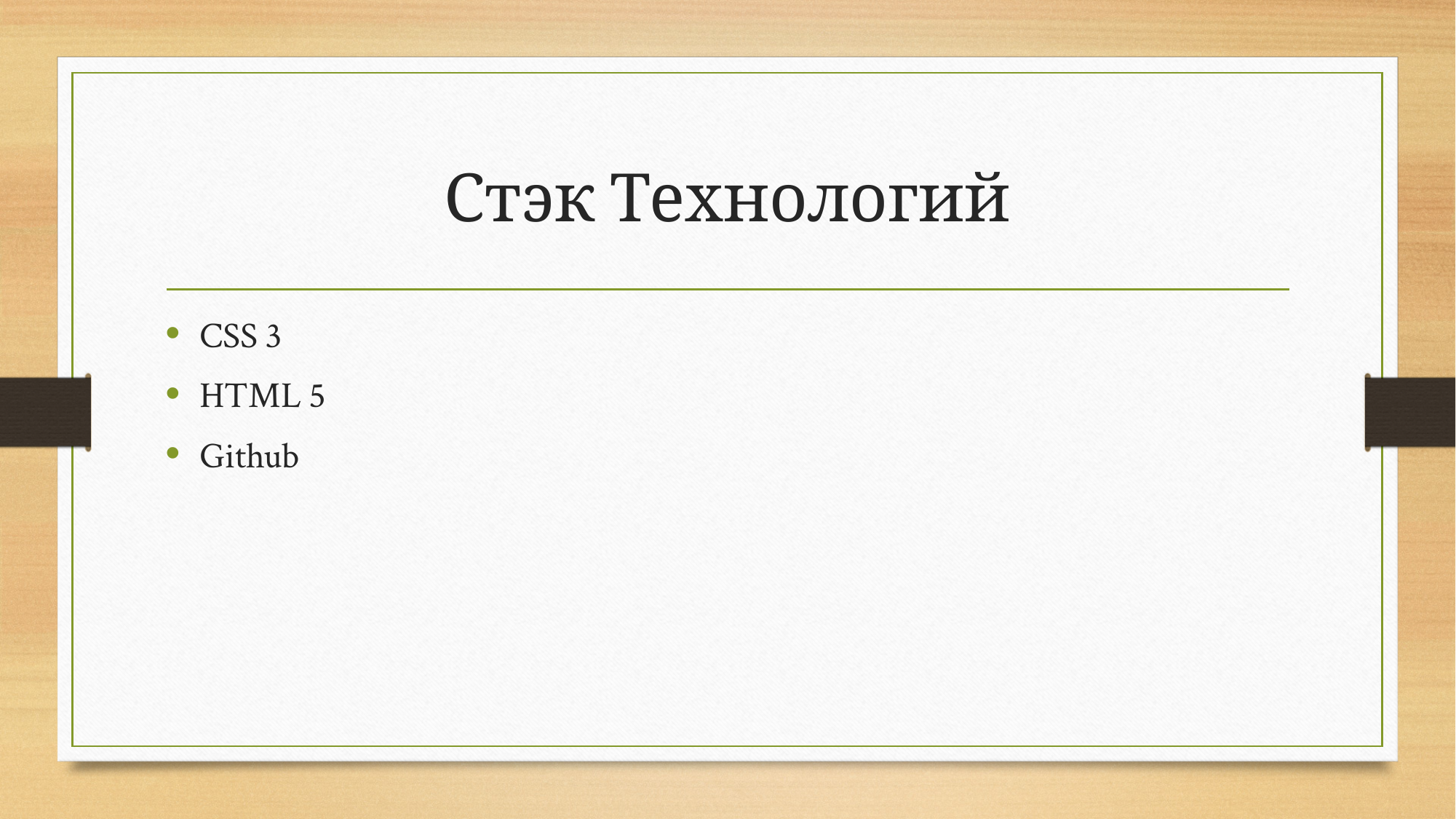

# Стэк Технологий
CSS 3
HTML 5
Github